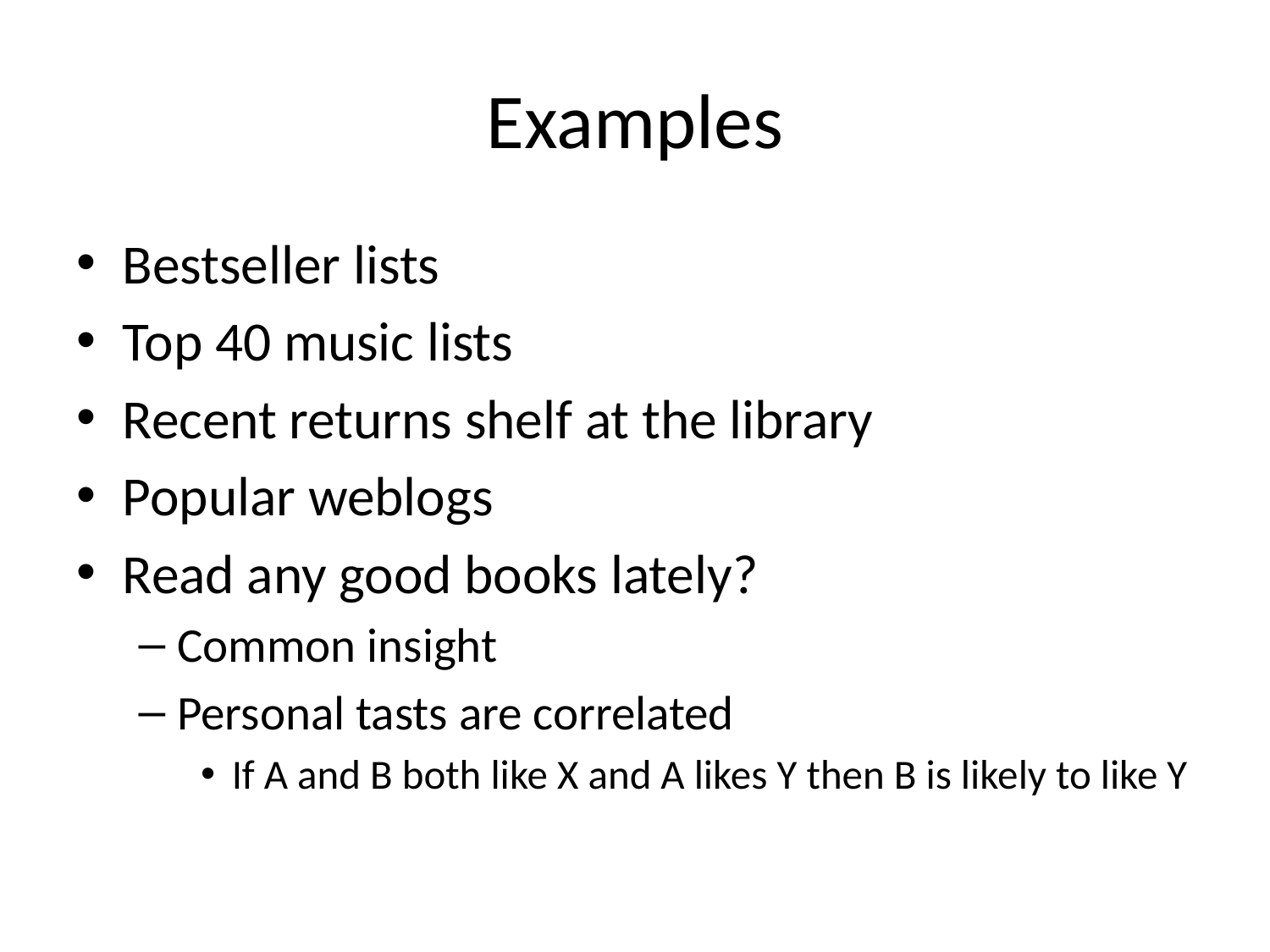

# Examples
Bestseller lists
Top 40 music lists
Recent returns shelf at the library
Popular weblogs
Read any good books lately?
Common insight
Personal tasts are correlated
If A and B both like X and A likes Y then B is likely to like Y